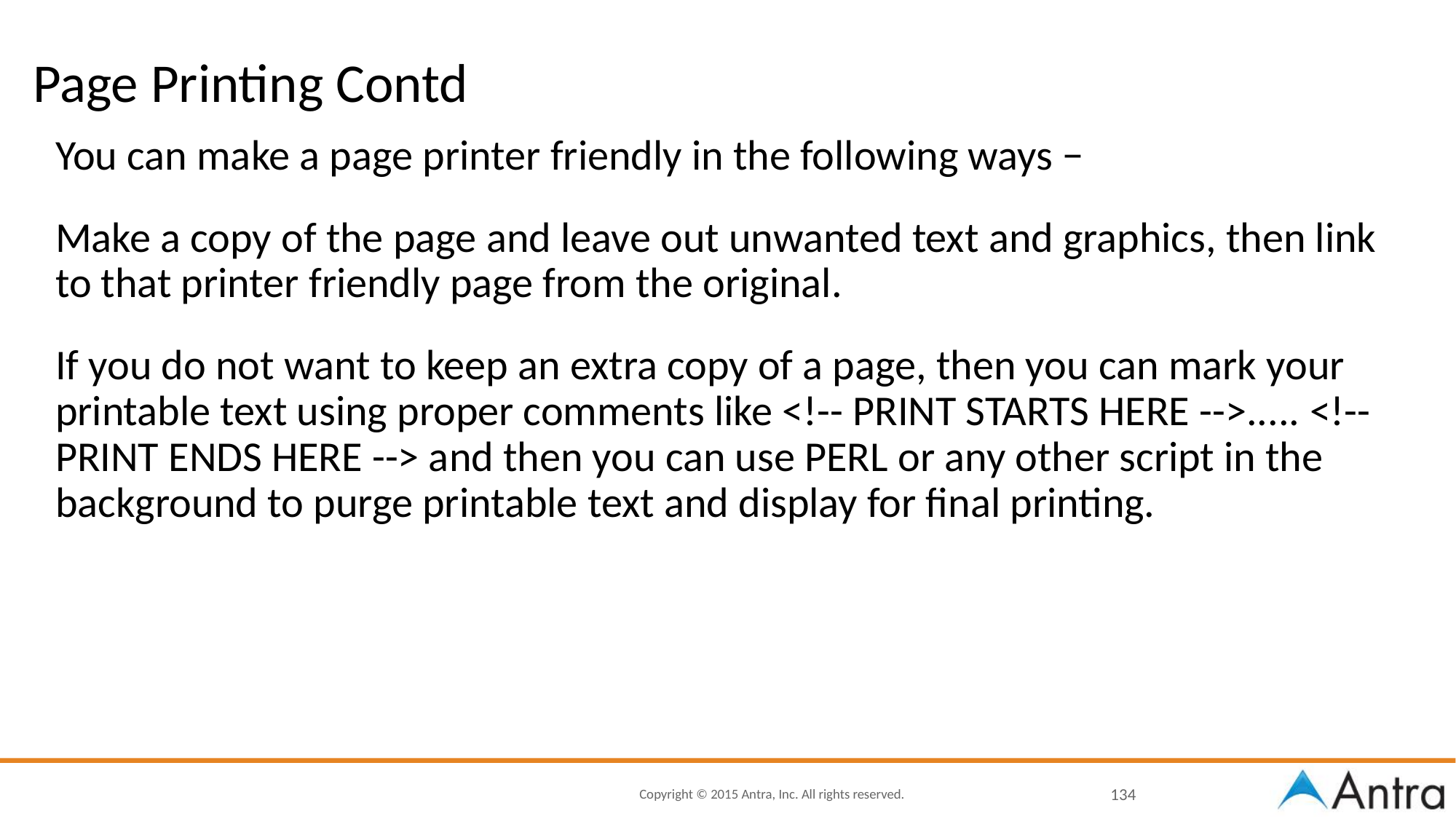

# Page Printing Contd
You can make a page printer friendly in the following ways −
Make a copy of the page and leave out unwanted text and graphics, then link to that printer friendly page from the original.
If you do not want to keep an extra copy of a page, then you can mark your printable text using proper comments like <!-- PRINT STARTS HERE -->..... <!-- PRINT ENDS HERE --> and then you can use PERL or any other script in the background to purge printable text and display for final printing.
134